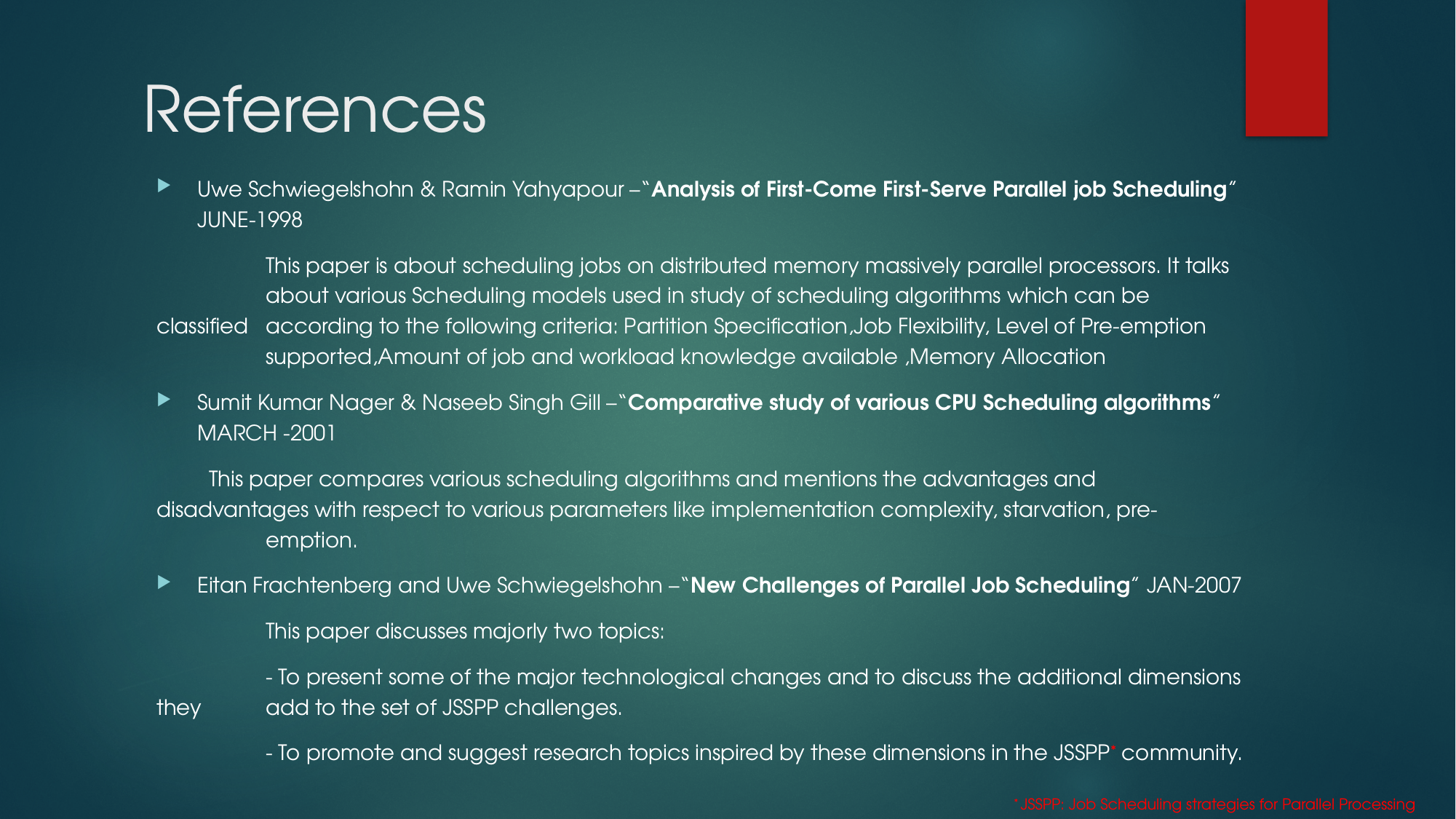

# References
Uwe Schwiegelshohn & Ramin Yahyapour –“Analysis of First-Come First-Serve Parallel job Scheduling” JUNE-1998
	This paper is about scheduling jobs on distributed memory massively parallel processors. It talks 	about various Scheduling models used in study of scheduling algorithms which can be classified 	according to the following criteria: Partition Specification,Job Flexibility, Level of Pre-emption 	supported,Amount of job and workload knowledge available ,Memory Allocation
Sumit Kumar Nager & Naseeb Singh Gill –“Comparative study of various CPU Scheduling algorithms” MARCH -2001
         This paper compares various scheduling algorithms and mentions the advantages and  	disadvantages with respect to various parameters like implementation complexity, starvation, pre-	emption.
Eitan Frachtenberg and Uwe Schwiegelshohn –“New Challenges of Parallel Job Scheduling” JAN-2007
	This paper discusses majorly two topics:
	- To present some of the major technological changes and to discuss the additional dimensions they 	add to the set of JSSPP challenges.
	- To promote and suggest research topics inspired by these dimensions in the JSSPP* community.

* JSSPP: Job Scheduling strategies for Parallel Processing